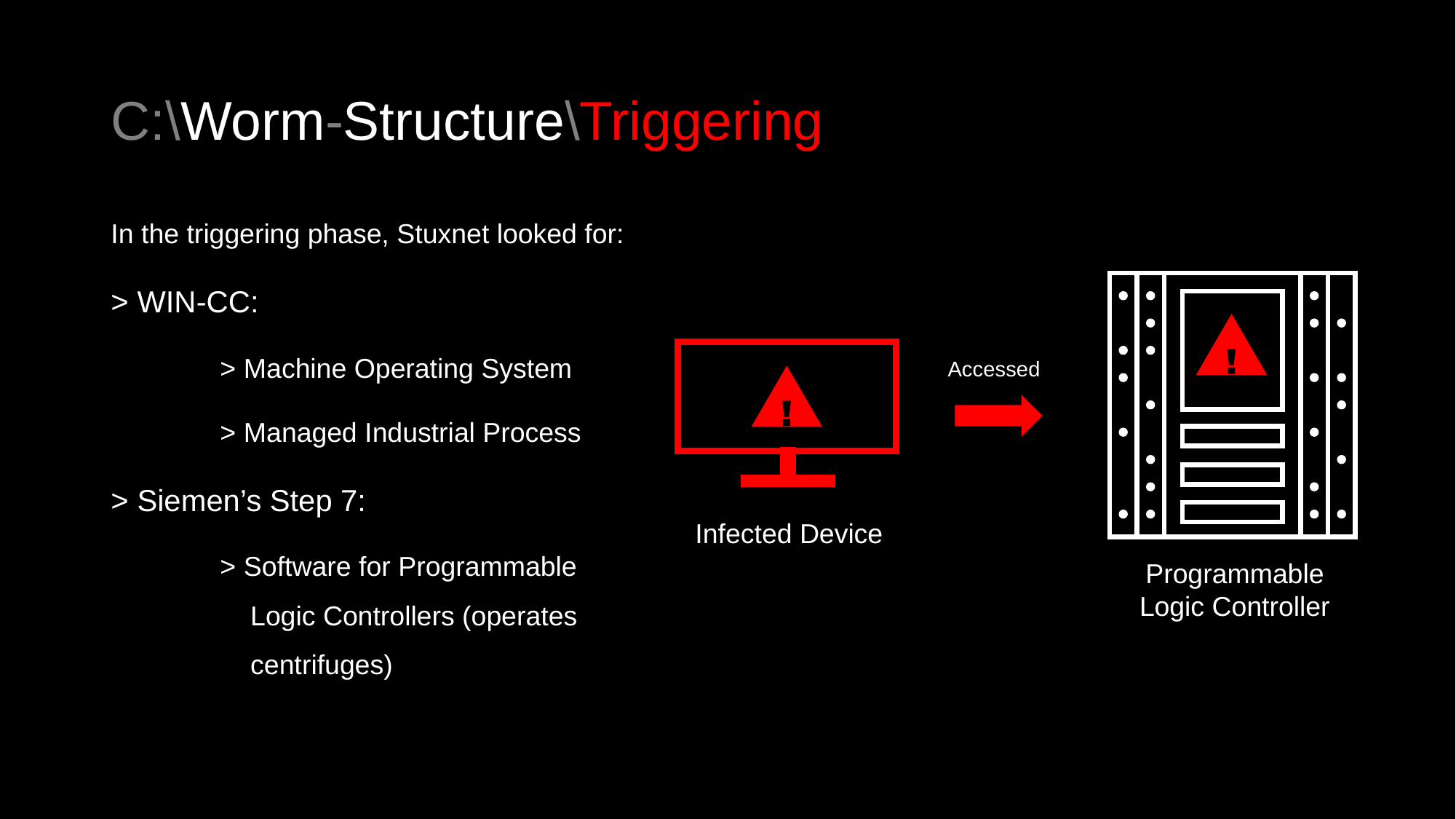

# C:\Worm-Structure\Triggering
In the triggering phase, Stuxnet looked for:
> WIN-CC:
	> Machine Operating System
	> Managed Industrial Process
> Siemen’s Step 7:
	> Software for Programmable
	    Logic Controllers (operates 	    centrifuges)

!

!

Accessed

Programmable
Logic Controller
Infected Device